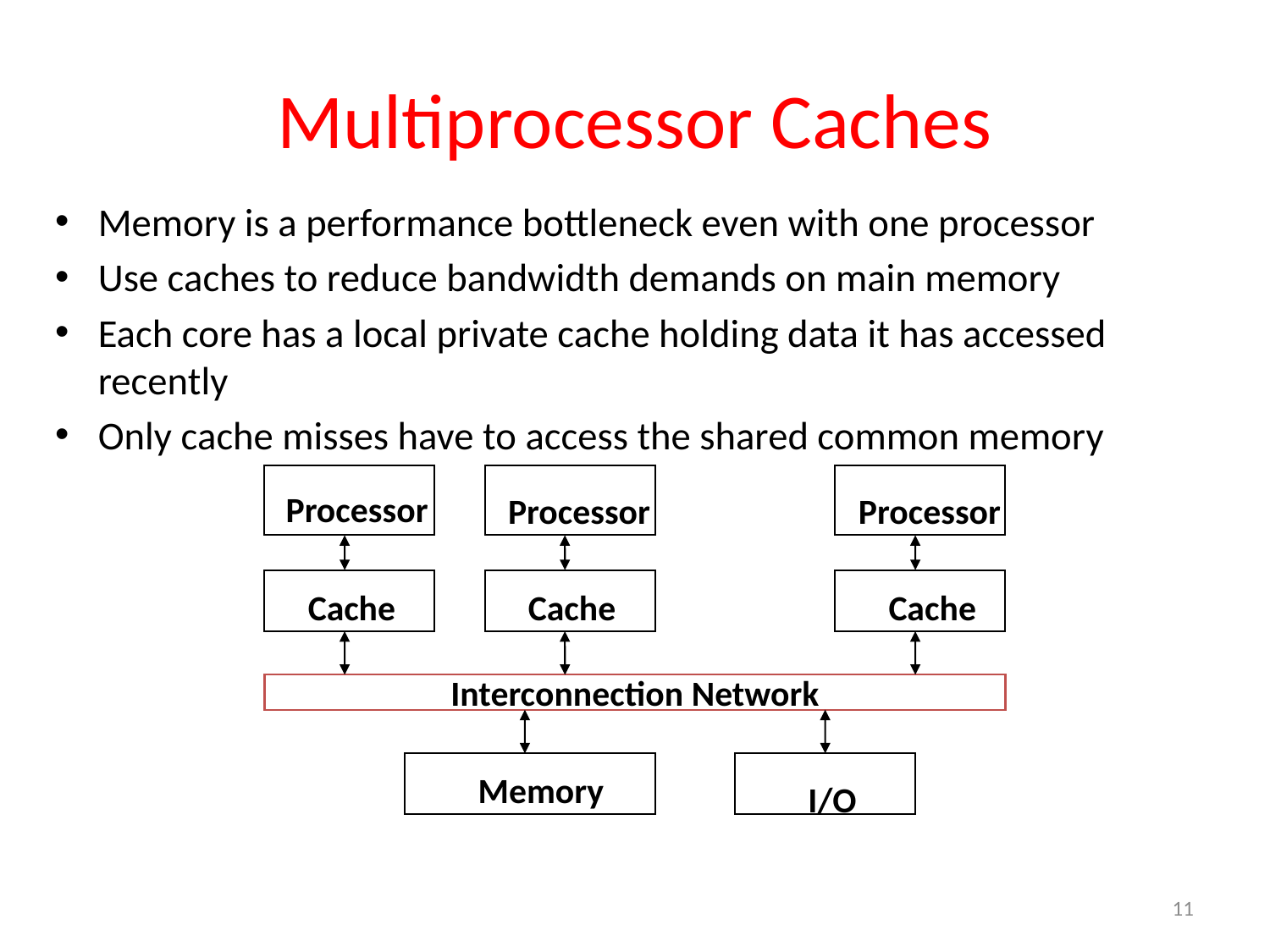

# Multiprocessor Caches
Memory is a performance bottleneck even with one processor
Use caches to reduce bandwidth demands on main memory
Each core has a local private cache holding data it has accessed recently
Only cache misses have to access the shared common memory

Processor
Processor
Processor

Cache
Cache
Cache

Interconnection Network

Memory
I/O
11